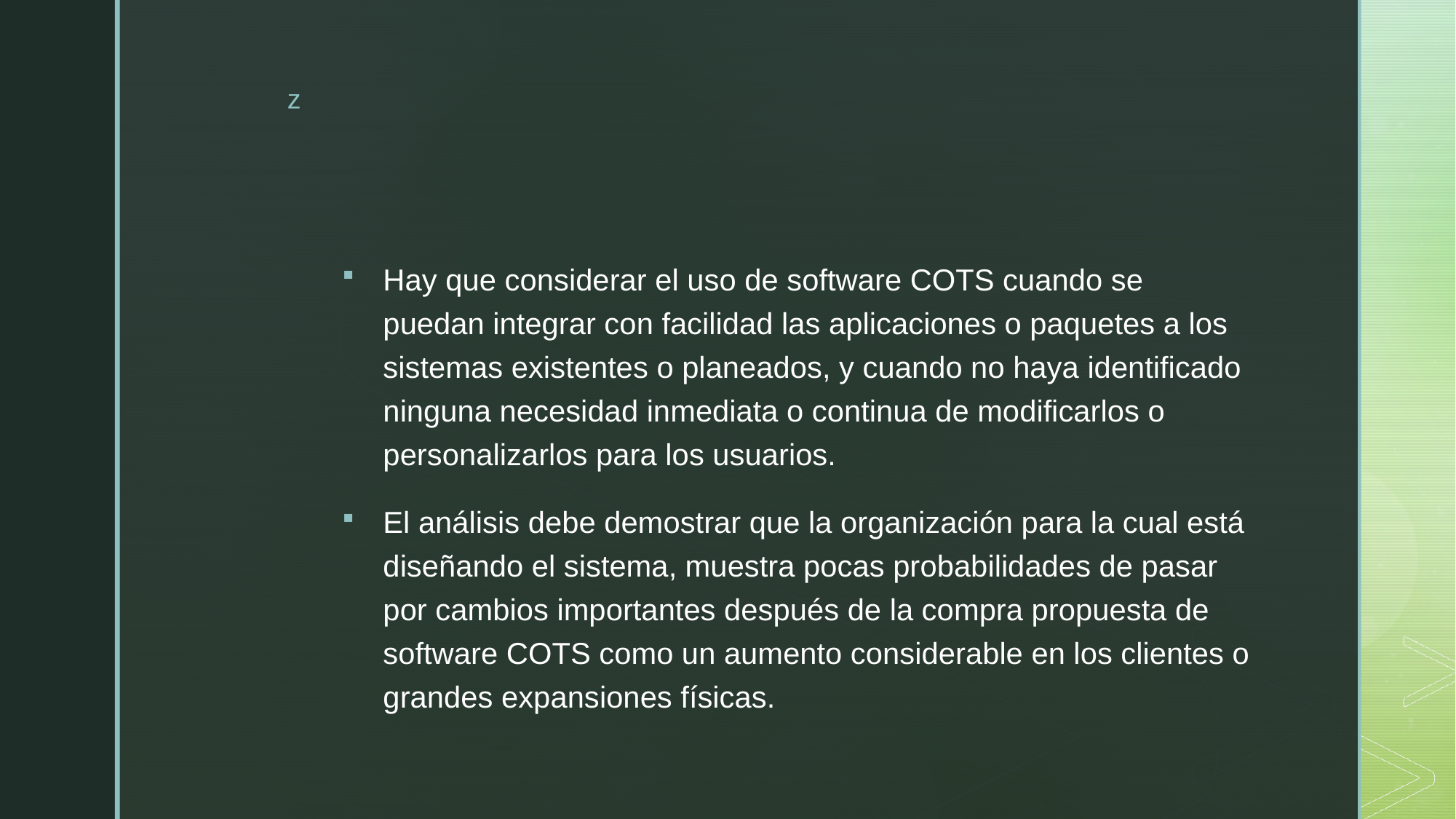

#
Hay que considerar el uso de software COTS cuando se puedan integrar con facilidad las aplicaciones o paquetes a los sistemas existentes o planeados, y cuando no haya identificado ninguna necesidad inmediata o continua de modificarlos o personalizarlos para los usuarios.
El análisis debe demostrar que la organización para la cual está diseñando el sistema, muestra pocas probabilidades de pasar por cambios importantes después de la compra propuesta de software COTS como un aumento considerable en los clientes o grandes expansiones físicas.